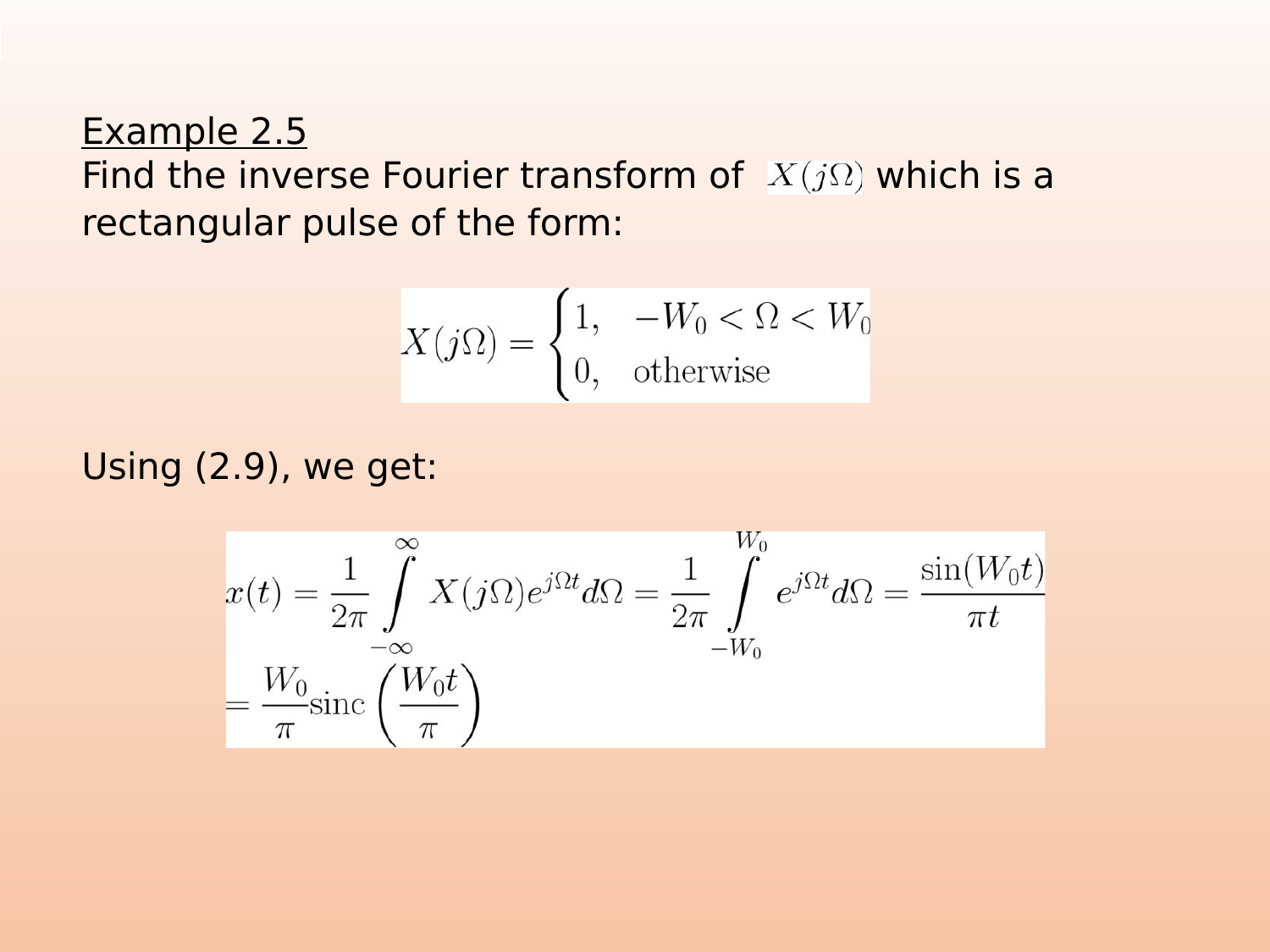

Example 2.5
Find the inverse Fourier transform of
which is a

rectangular pulse of the form:

Using (2.9), we get: